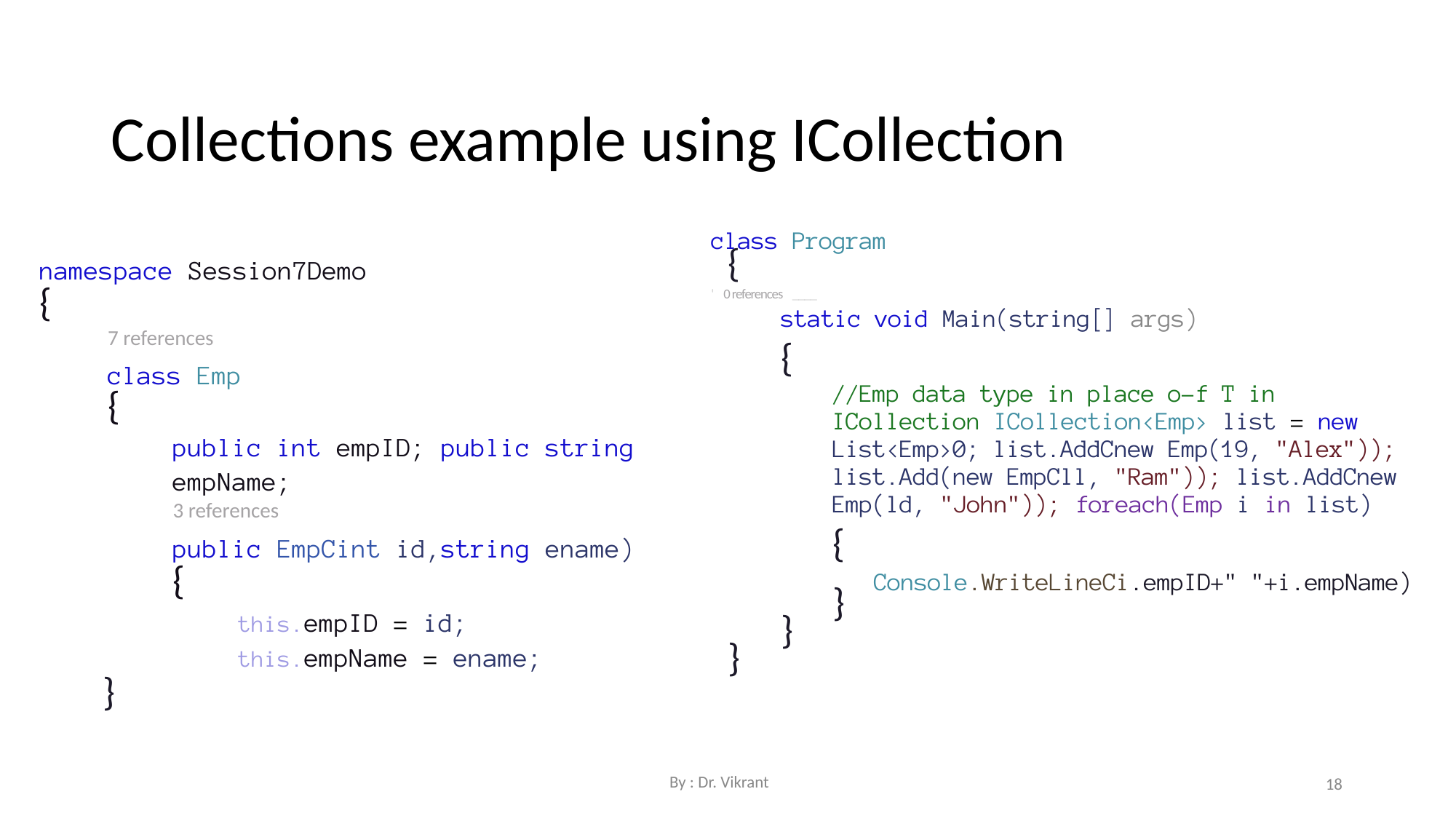

Collections example using ICollection
class Program
{
'    0 references    ____
static void Main(string[] args)
{
//Emp data type in place o-f T in ICollection ICollection<Emp> list = new List<Emp>0; list.AddCnew Emp(19, "Alex")); list.Add(new EmpCll, "Ram")); list.AddCnew Emp(ld, "John")); foreach(Emp i in list)
{
Console.WriteLineCi.empID+" "+i.empName)
}
}
}
namespace Session7Demo
{
7 references
class Emp
{
public int empID; public string empName;
3 references
public EmpCint id,string ename)
{
this.empID = id; this.empName = ename;
}
By : Dr. Vikrant
18